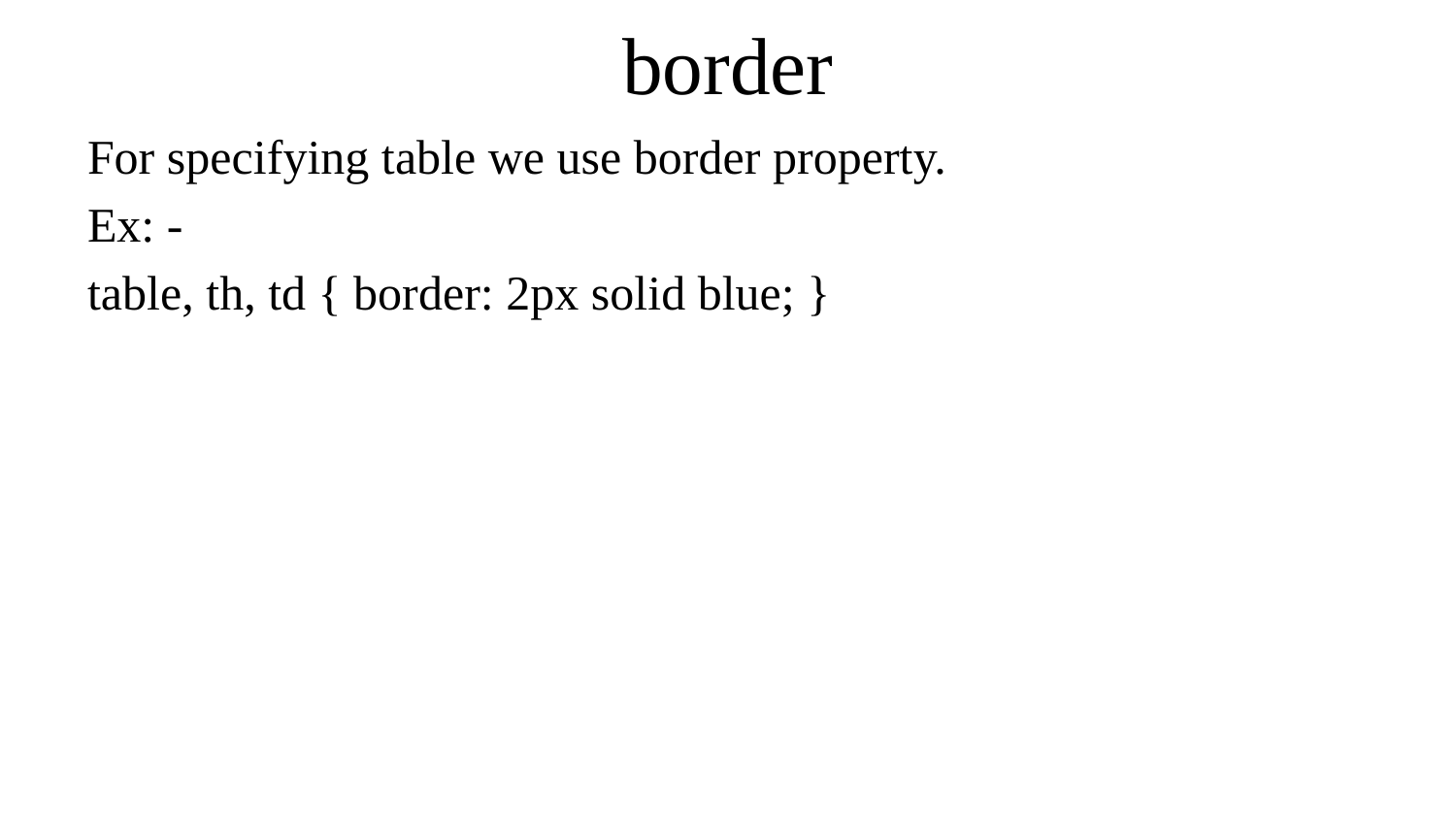

# border
For specifying table we use border property.
Ex: -
table, th, td { border: 2px solid blue; }